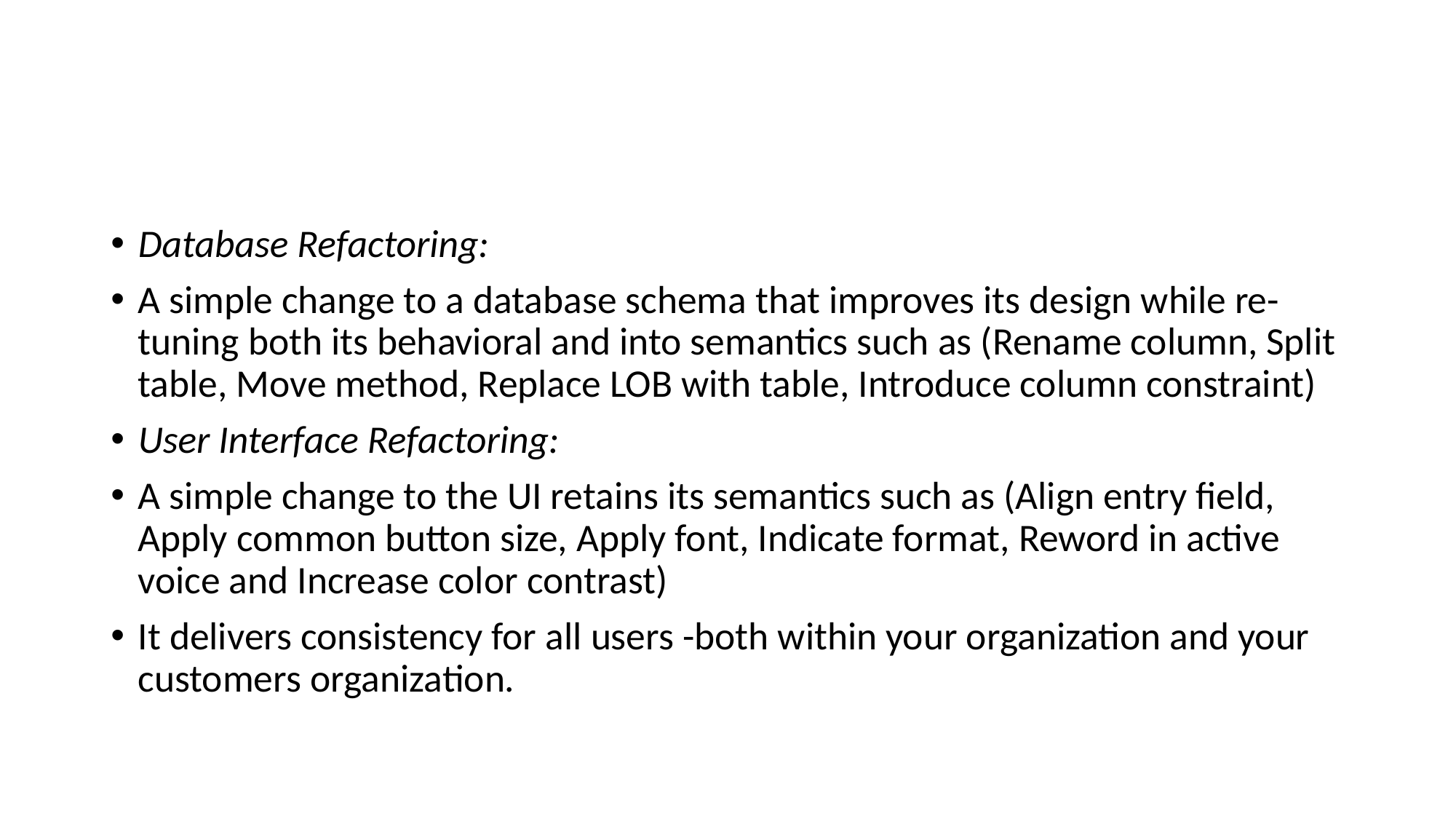

#
Database Refactoring:
A simple change to a database schema that improves its design while re-tuning both its behavioral and into semantics such as (Rename column, Split table, Move method, Replace LOB with table, Introduce column constraint)
User Interface Refactoring:
A simple change to the UI retains its semantics such as (Align entry field, Apply common button size, Apply font, Indicate format, Reword in active voice and Increase color contrast)
It delivers consistency for all users -both within your organization and your customers organization.